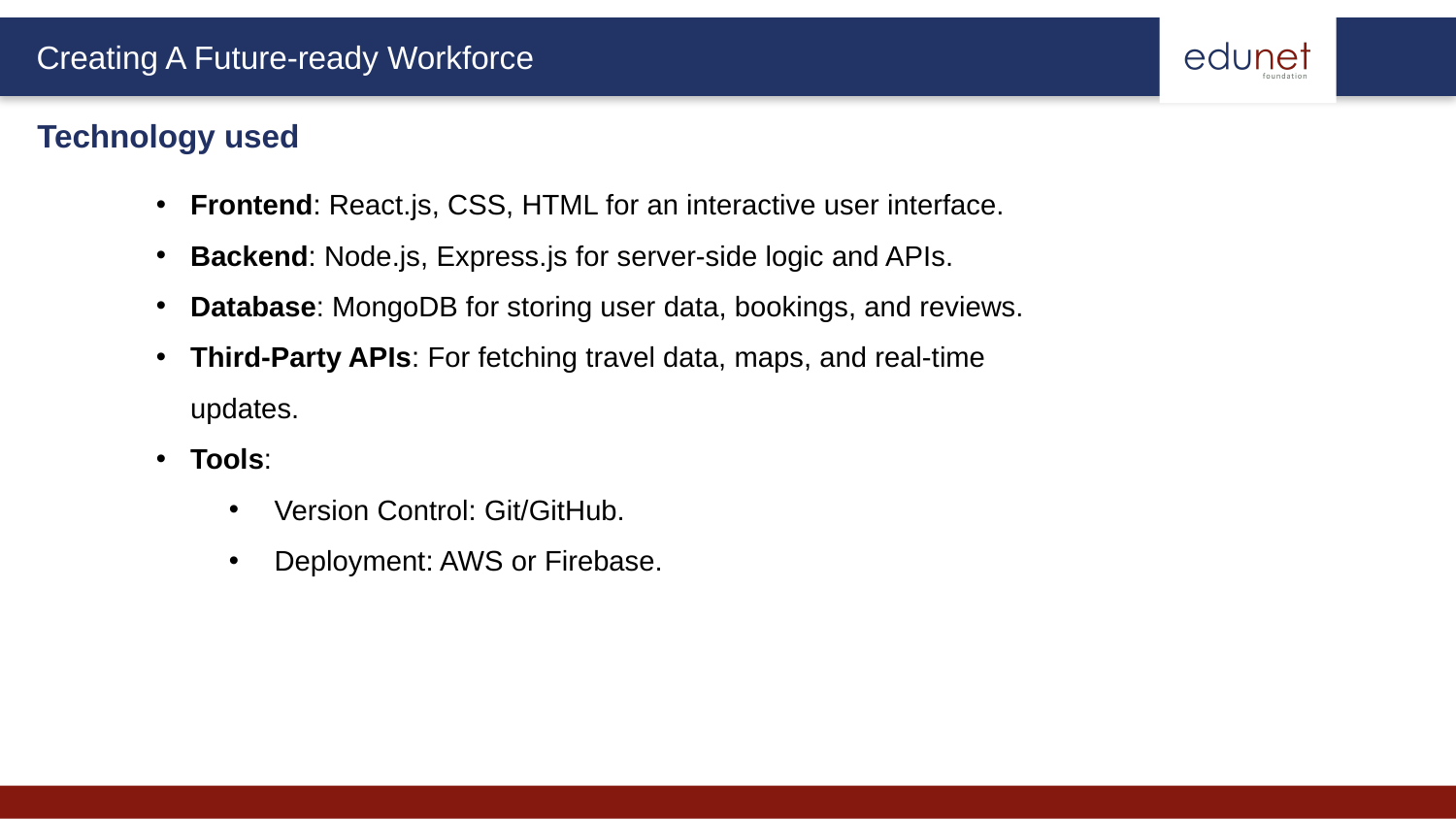

Technology used
Frontend: React.js, CSS, HTML for an interactive user interface.
Backend: Node.js, Express.js for server-side logic and APIs.
Database: MongoDB for storing user data, bookings, and reviews.
Third-Party APIs: For fetching travel data, maps, and real-time updates.
Tools:
Version Control: Git/GitHub.
Deployment: AWS or Firebase.